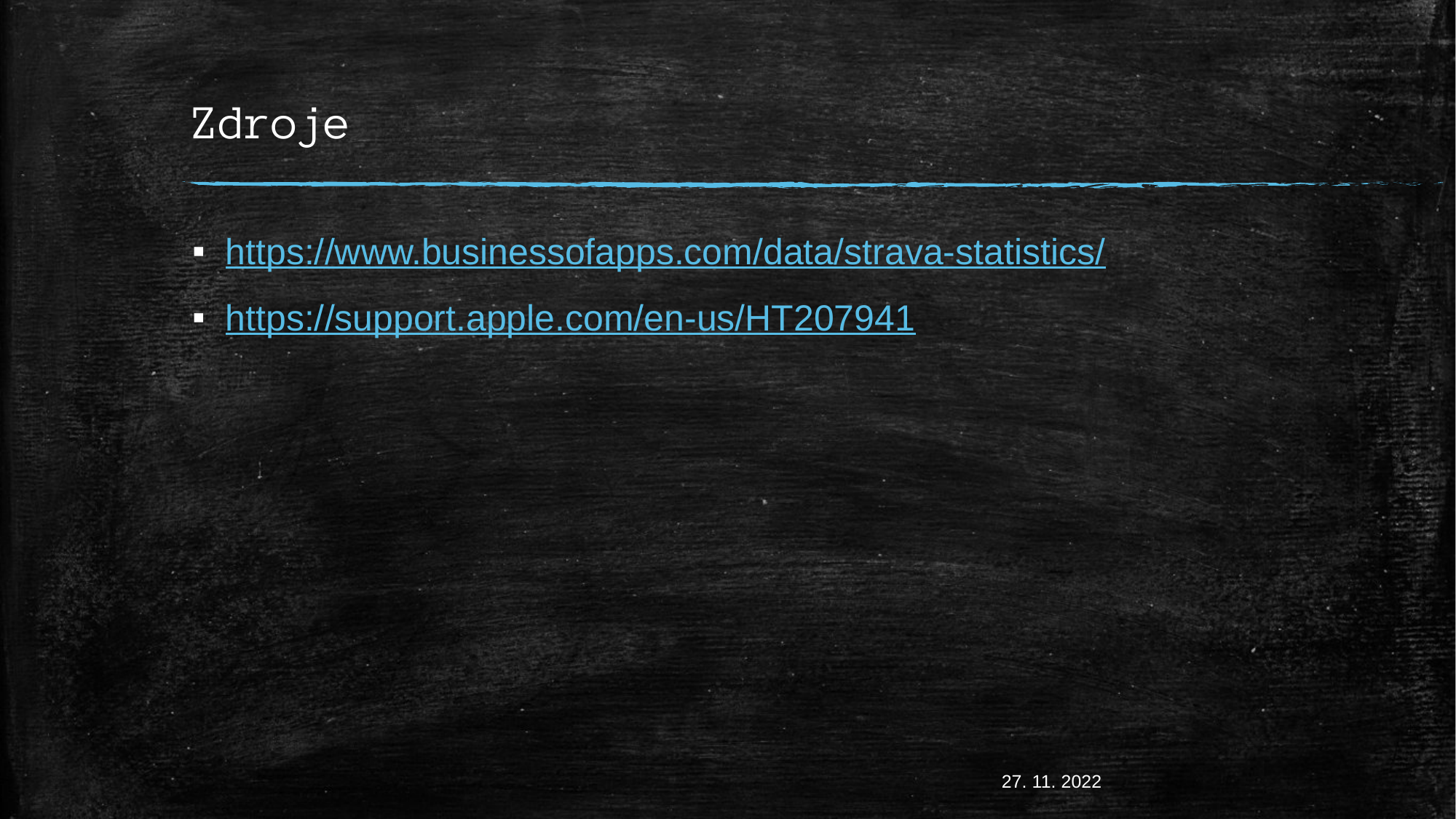

# Zdroje
https://www.businessofapps.com/data/strava-statistics/
https://support.apple.com/en-us/HT207941

27. 11. 2022